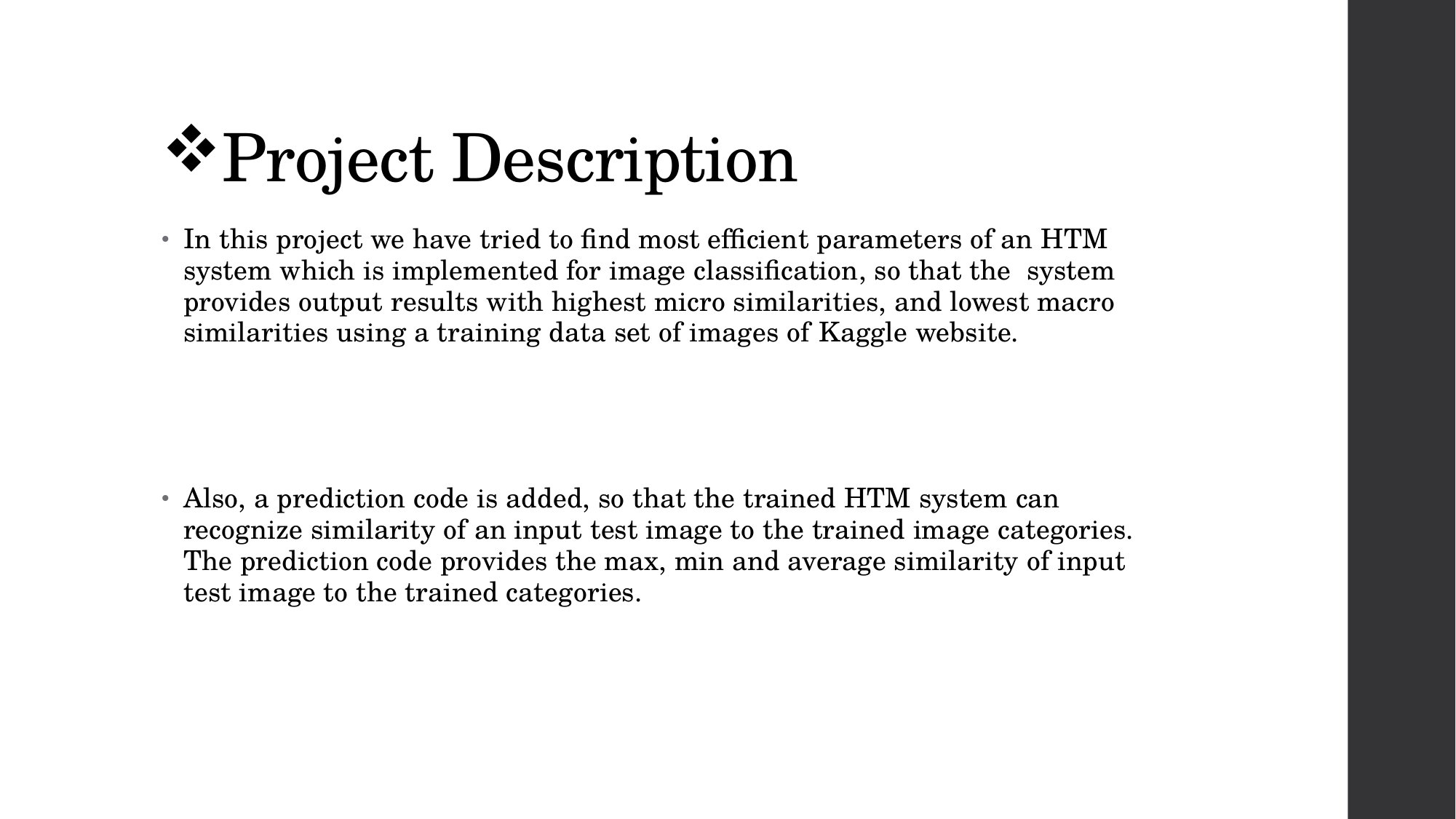

# Project Description
In this project we have tried to find most efficient parameters of an HTM system which is implemented for image classification, so that the  system provides output results with highest micro similarities, and lowest macro similarities using a training data set of images of Kaggle website.

Also, a prediction code is added, so that the trained HTM system can recognize similarity of an input test image to the trained image categories. The prediction code provides the max, min and average similarity of input test image to the trained categories.